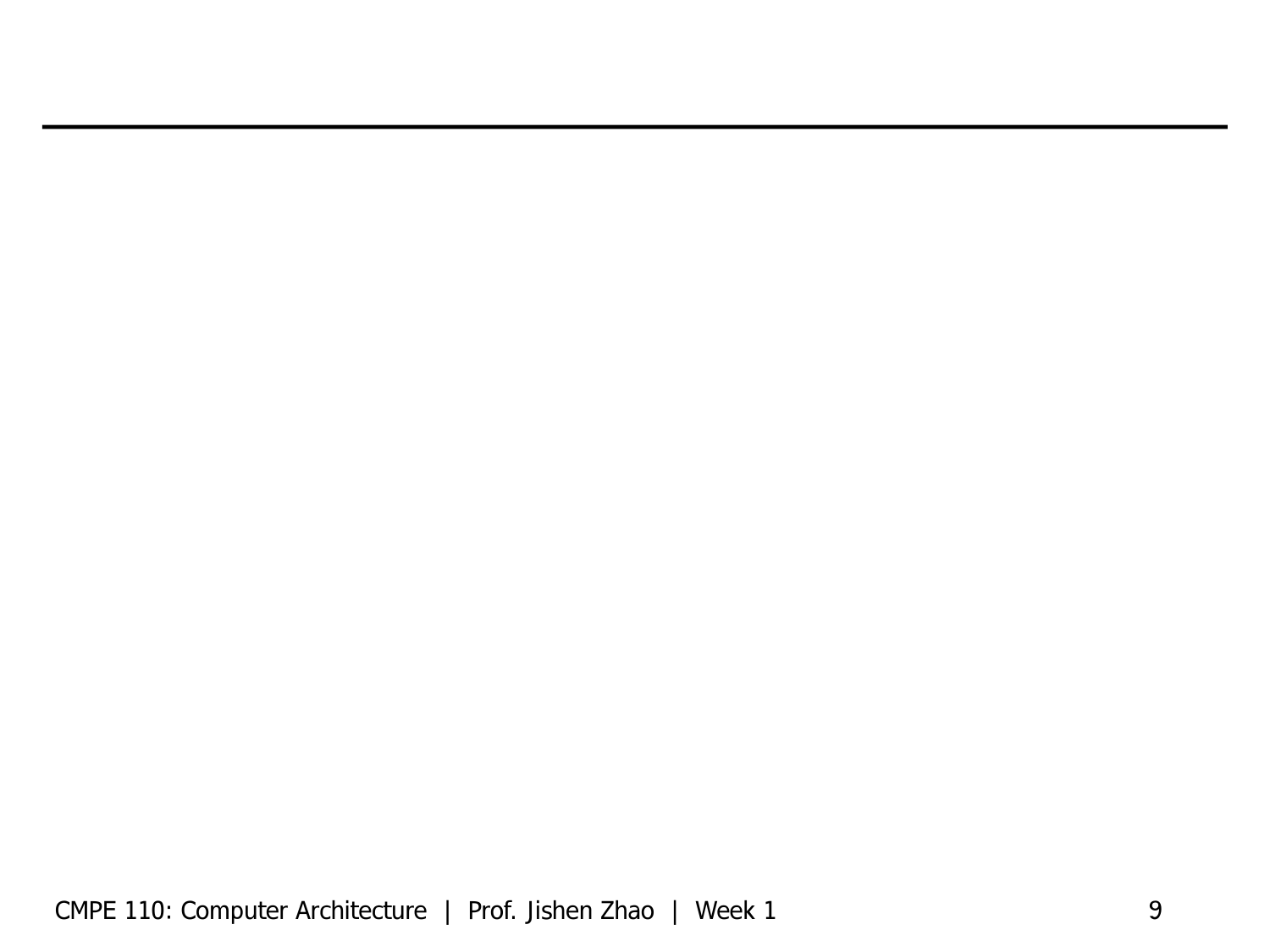

#

CMPE 110: Computer Architecture  |  Prof. Jishen Zhao  |  Week 1
9